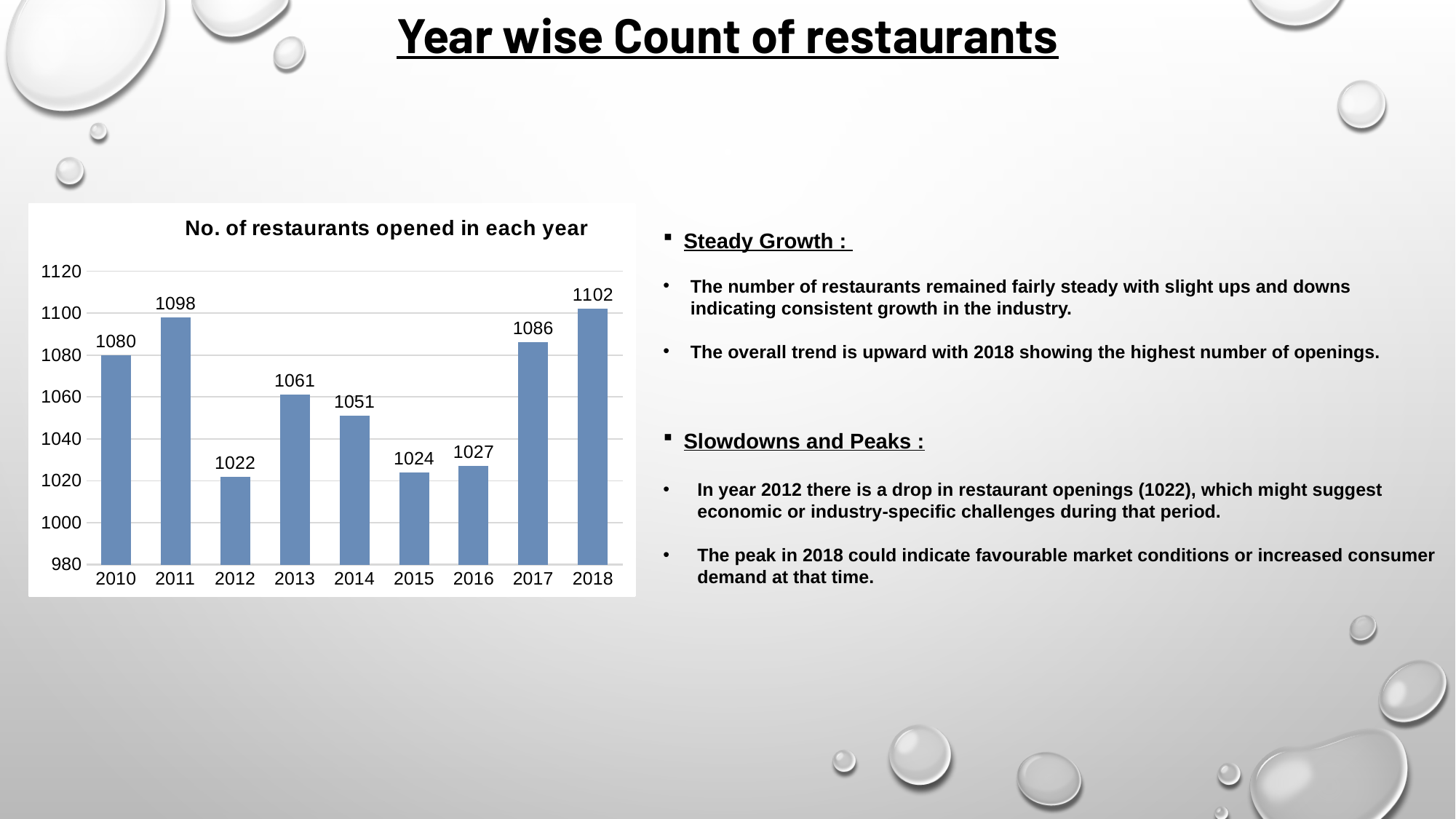

Year wise Count of restaurants

### Chart: No. of restaurants opened in each year

| Category | Total |
|---|---|
| 2010 | 1080.0 |
| 2011 | 1098.0 |
| 2012 | 1022.0 |
| 2013 | 1061.0 |
| 2014 | 1051.0 |
| 2015 | 1024.0 |
| 2016 | 1027.0 |
| 2017 | 1086.0 |
| 2018 | 1102.0 |
Steady Growth :

The number of restaurants remained fairly steady with slight ups and downs          indicating consistent growth in the industry.

The overall trend is upward with 2018 showing the highest number of openings.

Slowdowns and Peaks :

In year 2012 there is a drop in restaurant openings (1022), which might suggest economic or industry-specific challenges during that period.

The peak in 2018 could indicate favourable market conditions or increased consumer demand at that time.